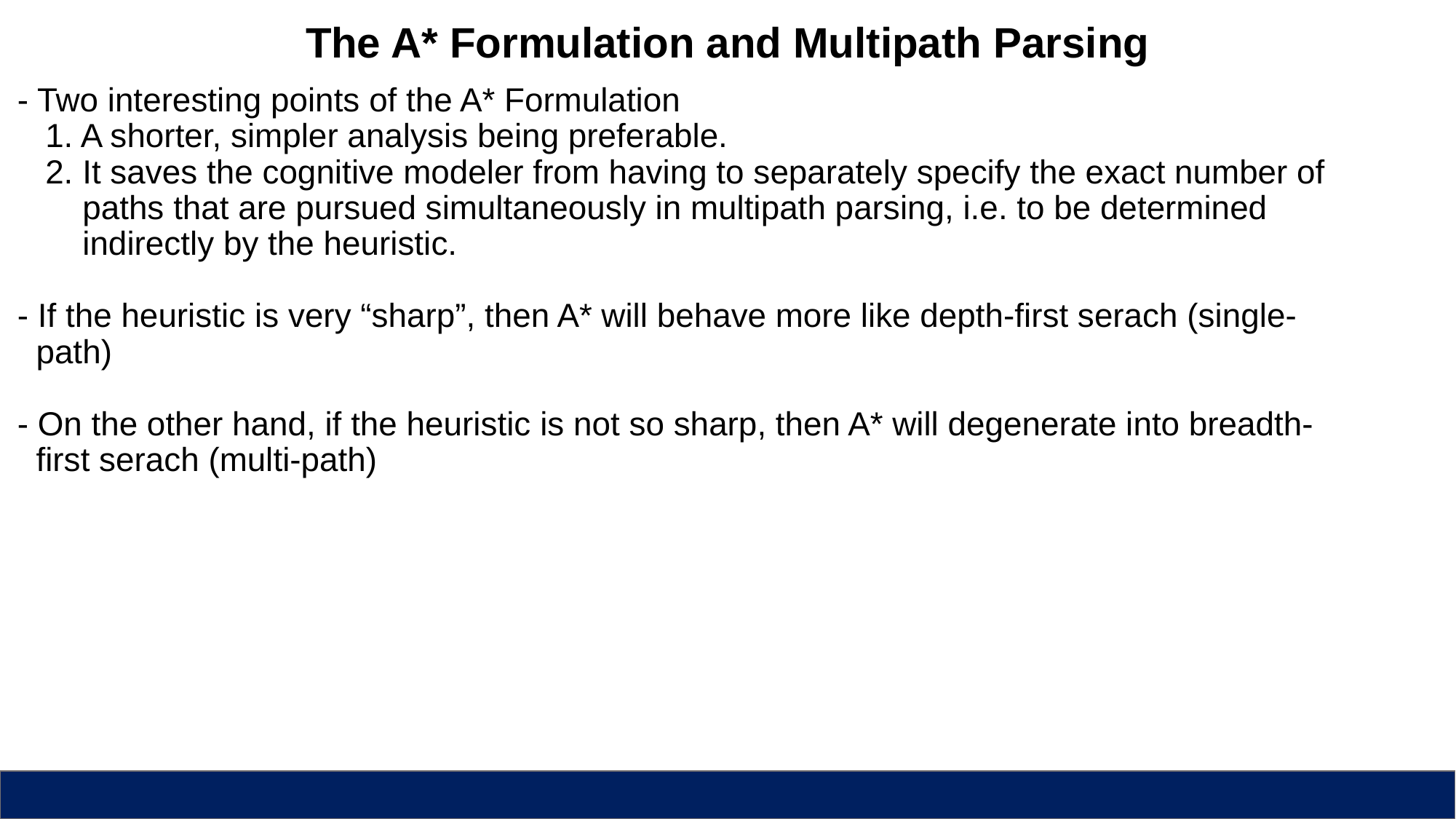

The A* Formulation and Multipath Parsing
- Two interesting points of the A* Formulation
   1. A shorter, simpler analysis being preferable.
   2. It saves the cognitive modeler from having to separately specify the exact number of
       paths that are pursued simultaneously in multipath parsing, i.e. to be determined
       indirectly by the heuristic.

- If the heuristic is very “sharp”, then A* will behave more like depth-first serach (single-
  path)

- On the other hand, if the heuristic is not so sharp, then A* will degenerate into breadth-
  first serach (multi-path)